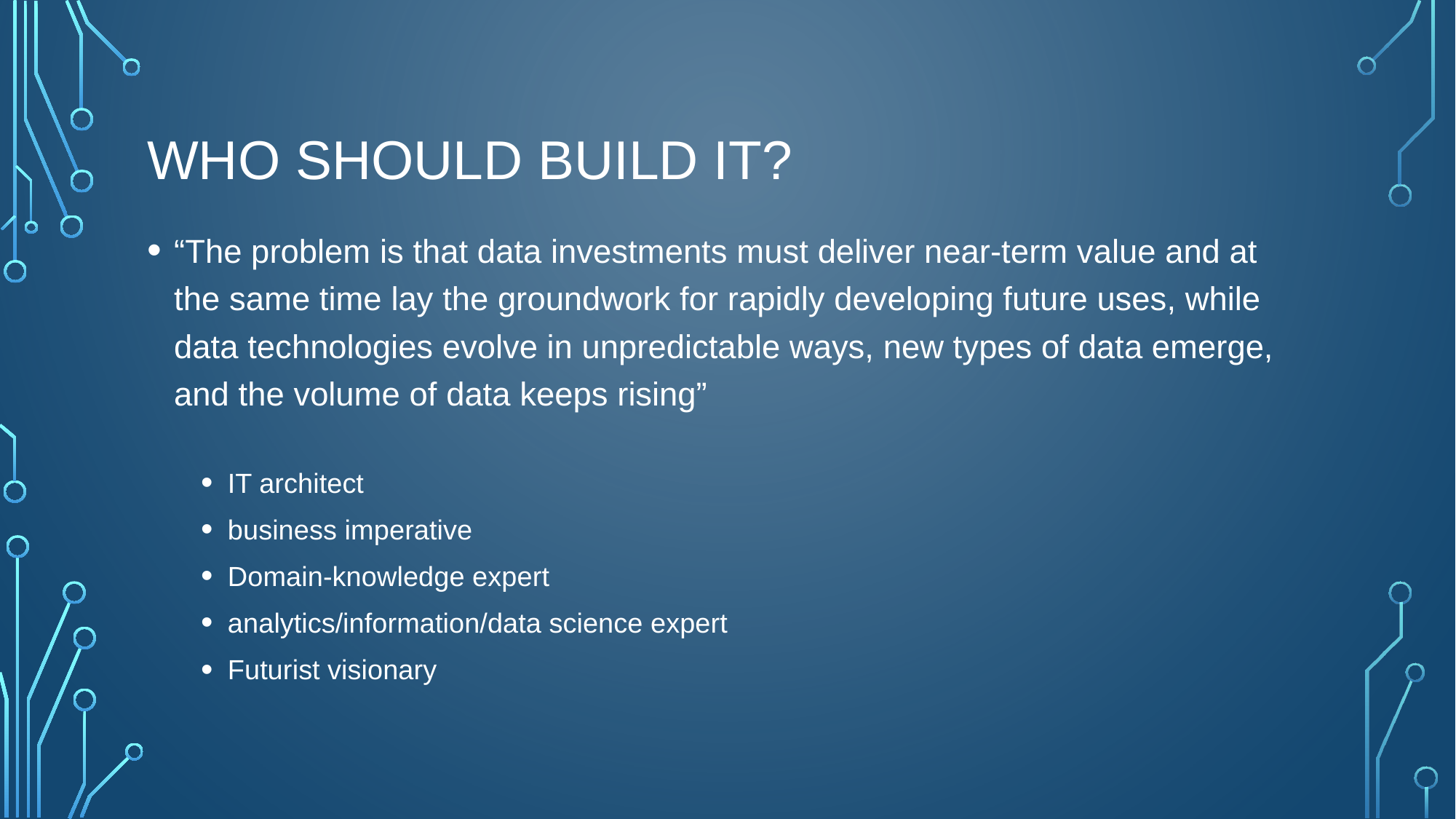

# Who should build it?
“The problem is that data investments must deliver near-term value and at the same time lay the groundwork for rapidly developing future uses, while data technologies evolve in unpredictable ways, new types of data emerge, and the volume of data keeps rising”
IT architect
business imperative
Domain-knowledge expert
analytics/information/data science expert
Futurist visionary